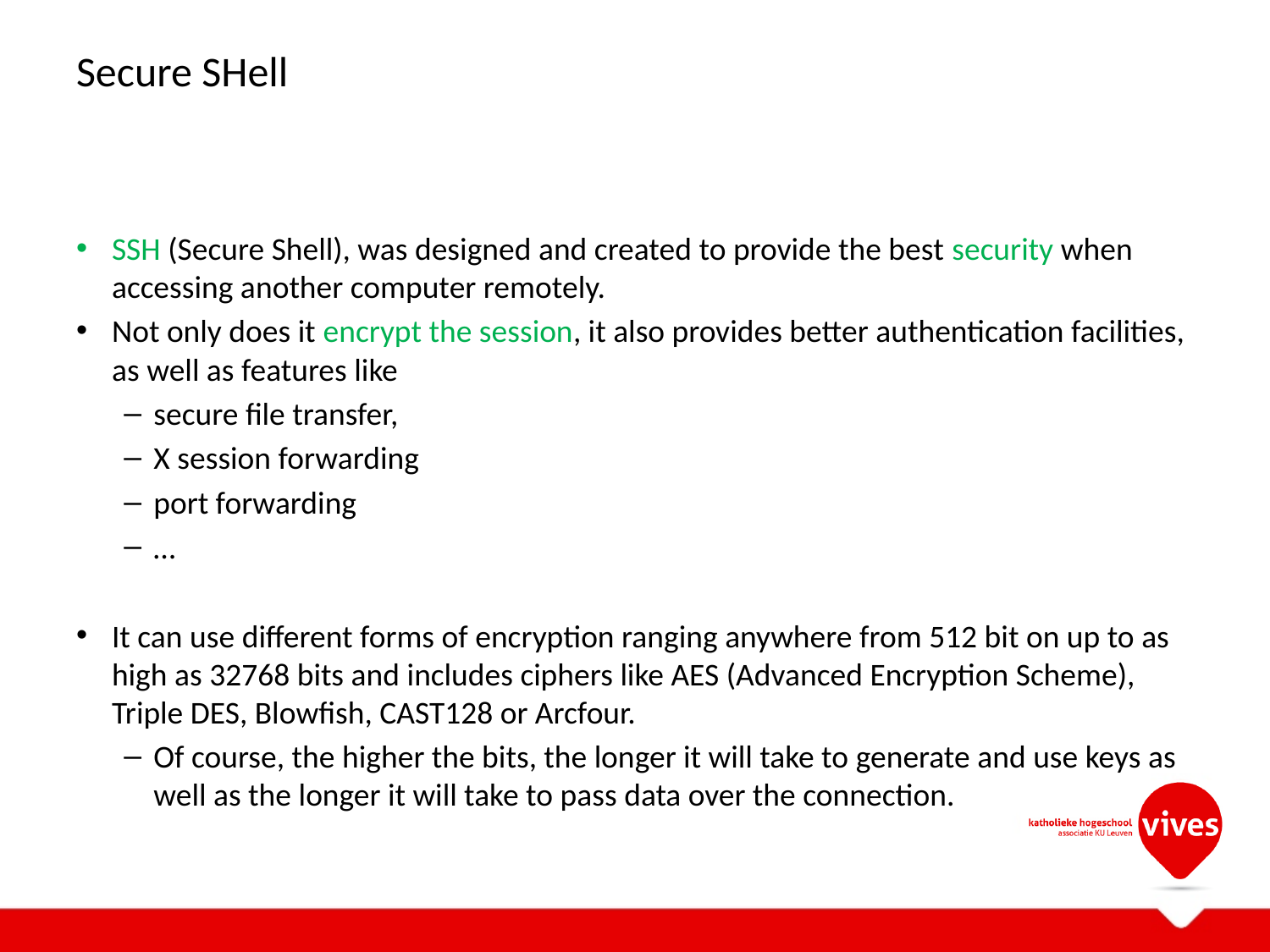

# Secure SHell
SSH (Secure Shell), was designed and created to provide the best security when accessing another computer remotely.
Not only does it encrypt the session, it also provides better authentication facilities, as well as features like
secure file transfer,
X session forwarding
port forwarding
…

It can use different forms of encryption ranging anywhere from 512 bit on up to as high as 32768 bits and includes ciphers like AES (Advanced Encryption Scheme), Triple DES, Blowfish, CAST128 or Arcfour.
Of course, the higher the bits, the longer it will take to generate and use keys as well as the longer it will take to pass data over the connection.